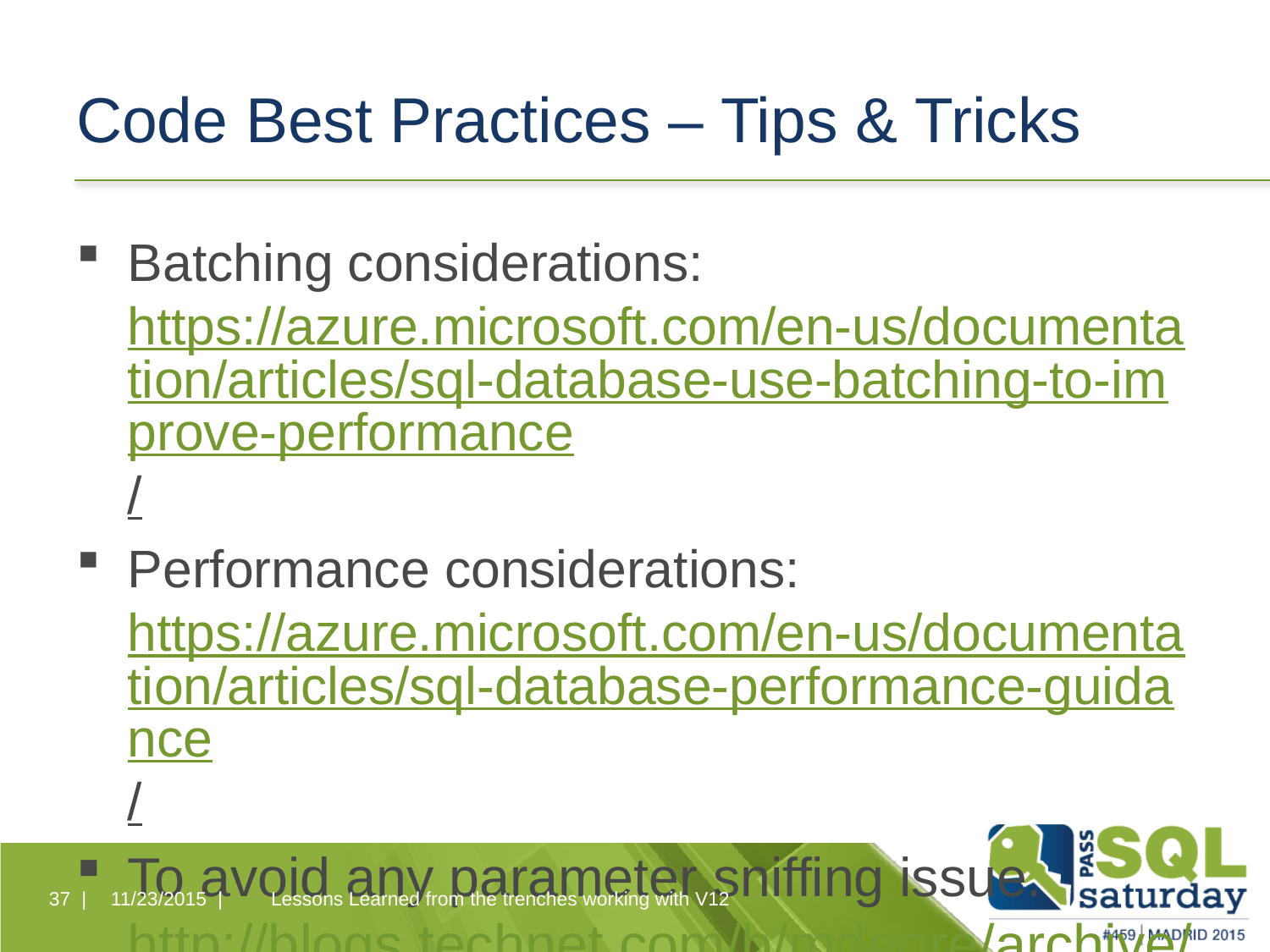

# Code Best Practices – Tips & Tricks
Batching considerations: https://azure.microsoft.com/en-us/documentation/articles/sql-database-use-batching-to-improve-performance/
Performance considerations: https://azure.microsoft.com/en-us/documentation/articles/sql-database-performance-guidance/
To avoid any parameter sniffing issue. http://blogs.technet.com/b/mdegre/archive/2012/03/19/what-is-parameter-sniffing.aspx

Lessons Learned from the trenches working with V12
37  |
11/23/2015  |